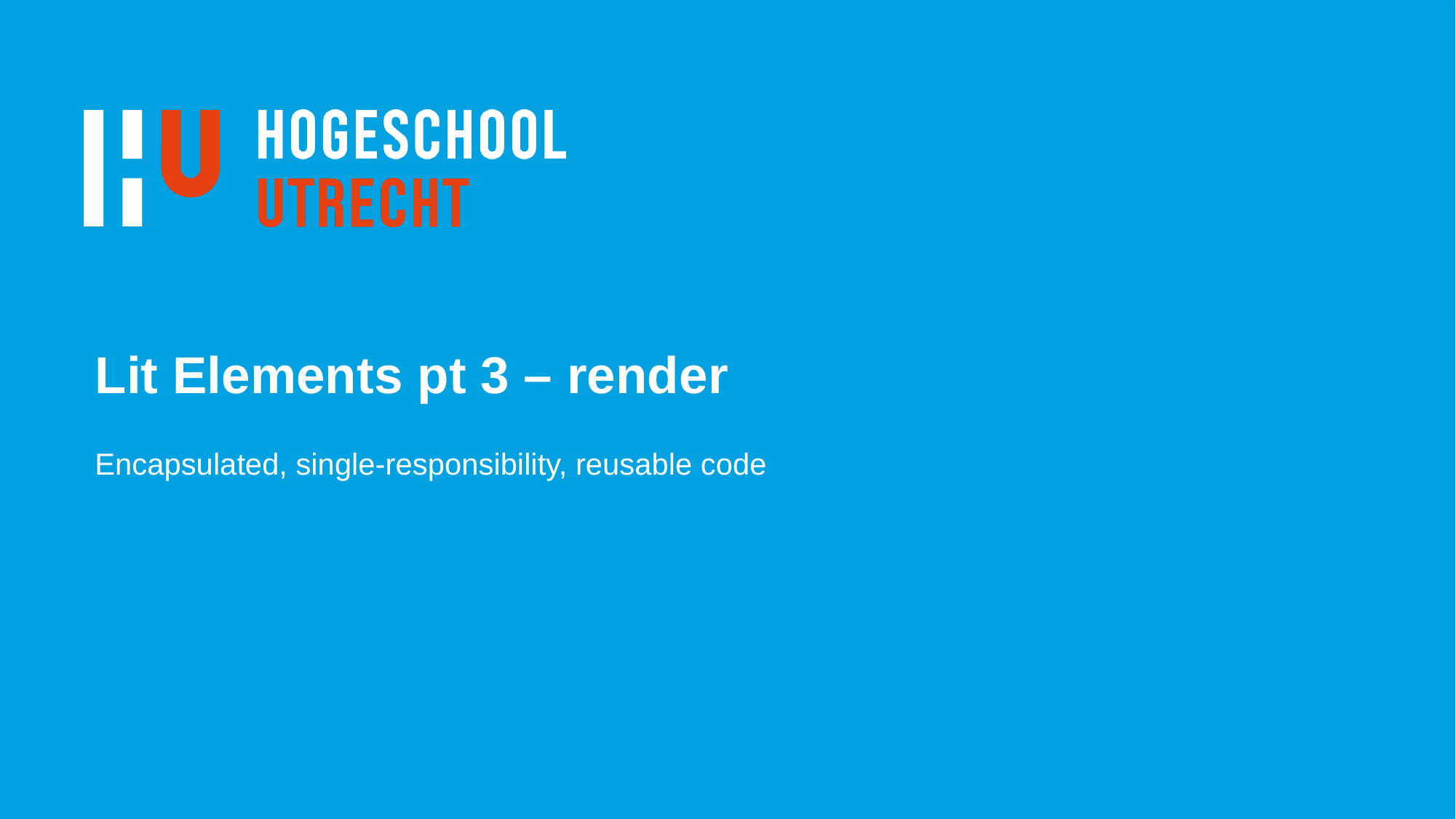

# Lit Elements pt 3 – render
Encapsulated, single-responsibility, reusable code